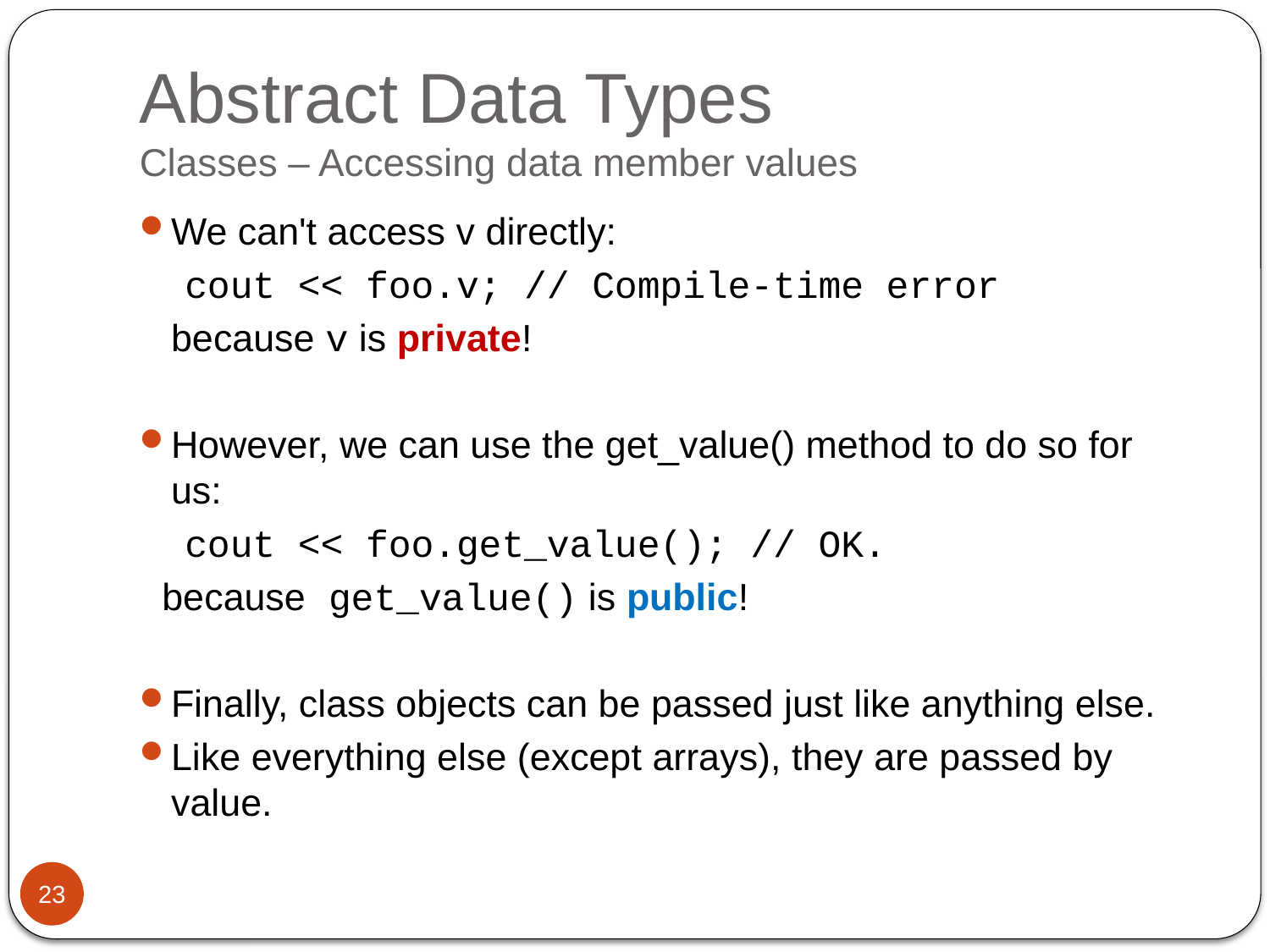

# Abstract Data Types Classes – Accessing data member values
We can't access v directly:
  cout << foo.v; // Compile-time error
	because v is private!

However, we can use the get_value() method to do so for us:
  cout << foo.get_value(); // OK.
 because get_value() is public!

Finally, class objects can be passed just like anything else.
Like everything else (except arrays), they are passed by value.

23